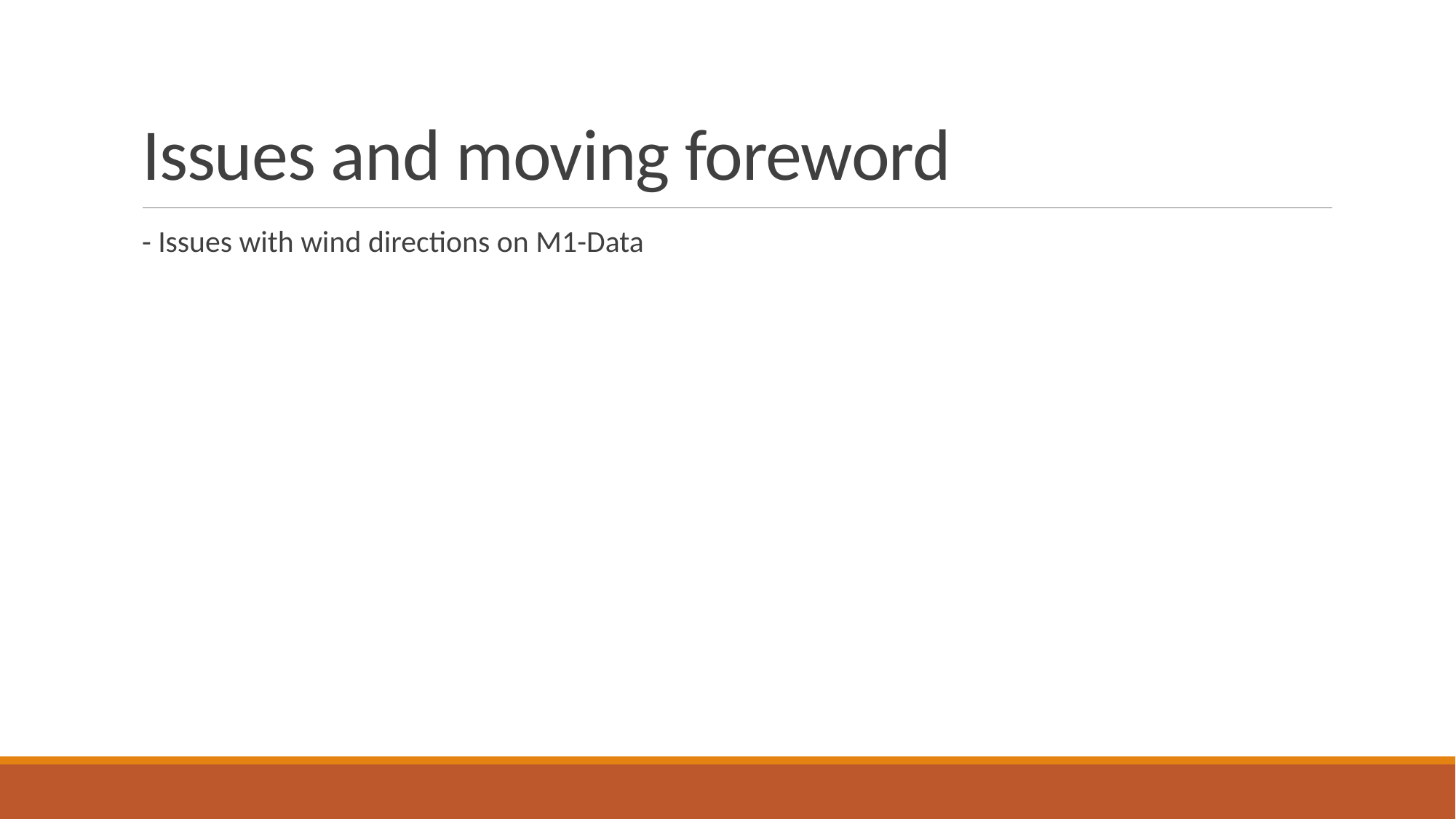

Issues and moving foreword
- Issues with wind directions on M1-Data